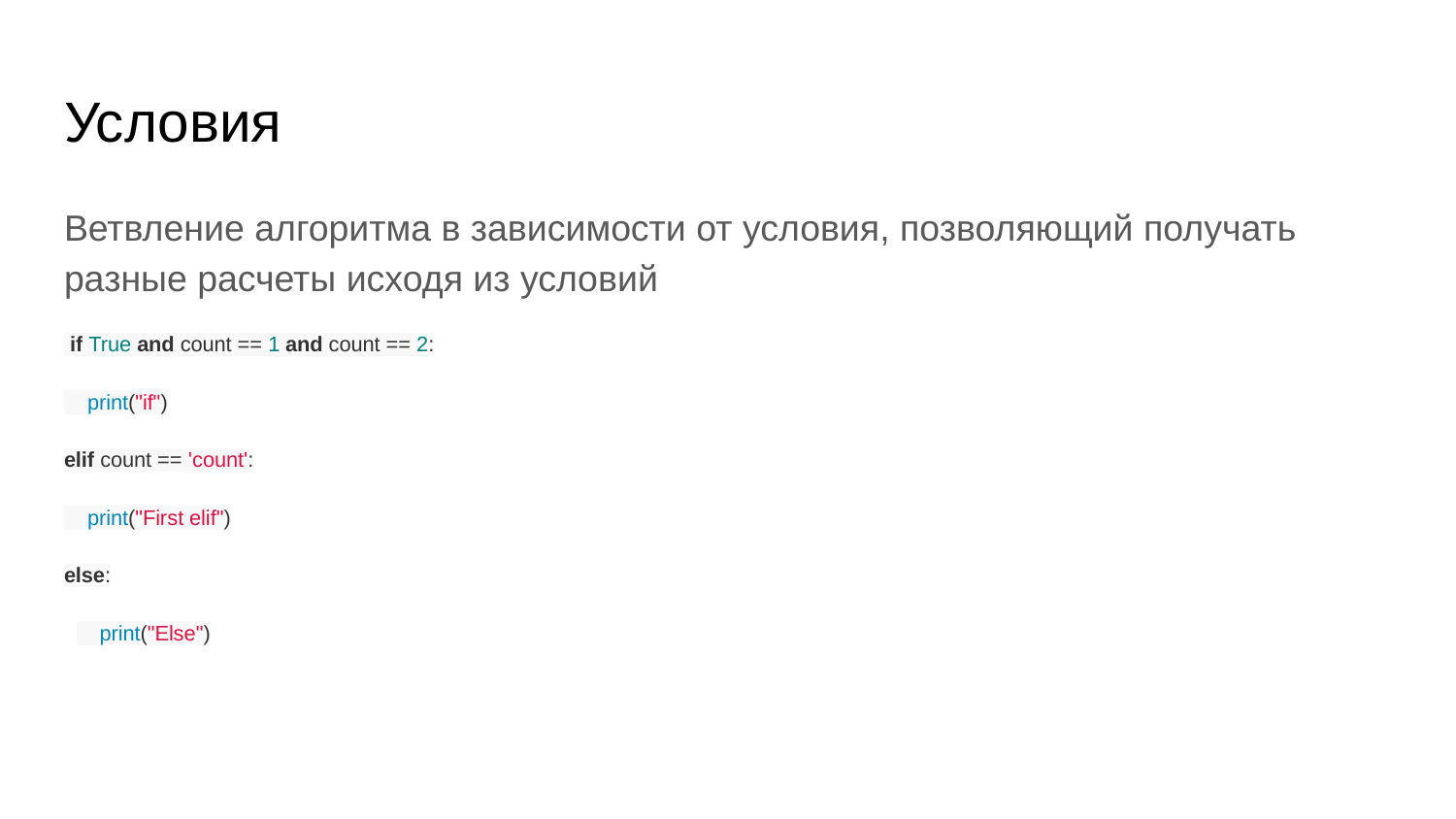

# Условия
Ветвление алгоритма в зависимости от условия, позволяющий получать разные расчеты исходя из условий
 if True and count == 1 and count == 2:
    print("if")
elif count == 'count':
    print("First elif")
else:
    print("Else")